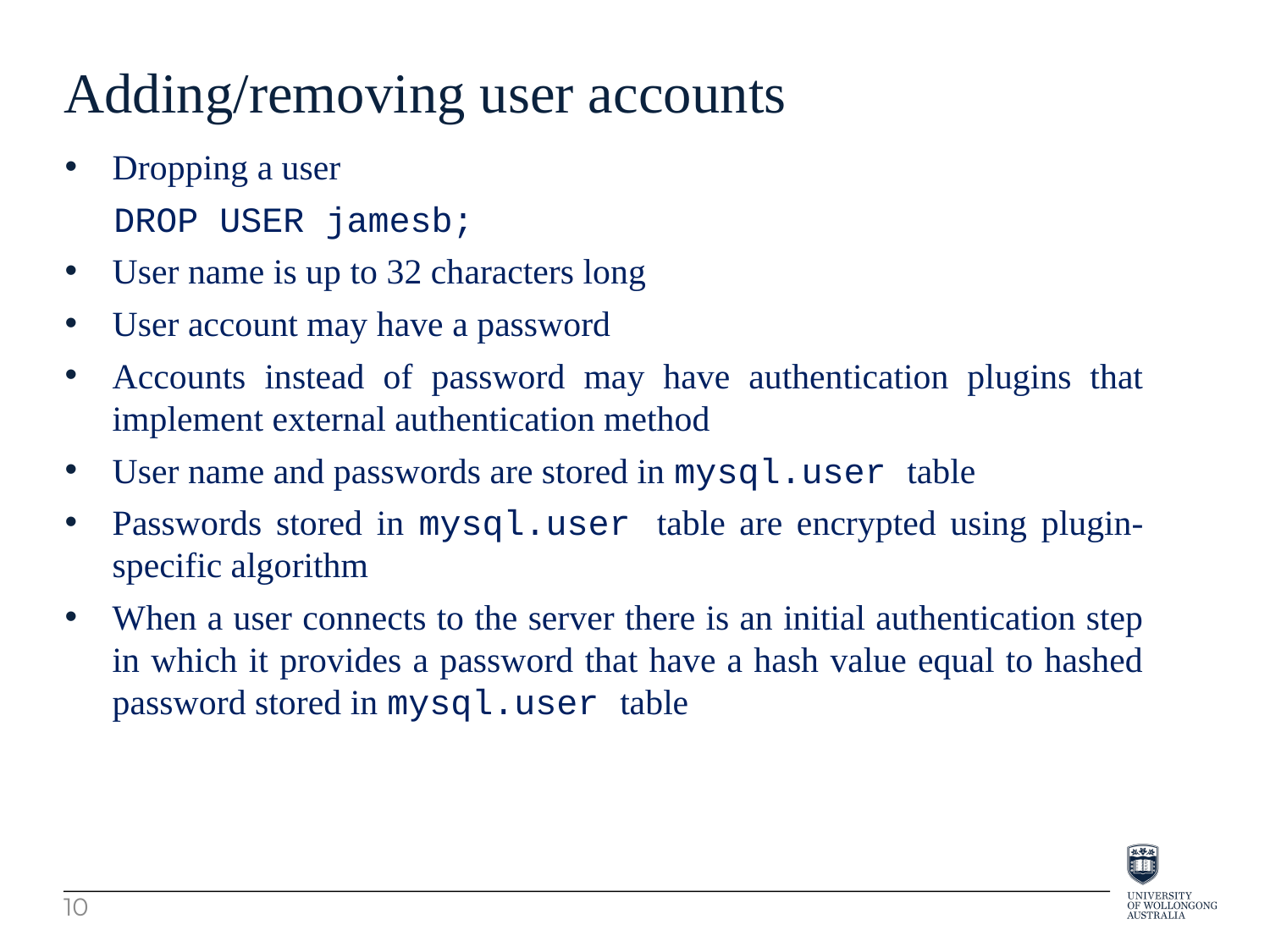

Adding/removing user accounts
Dropping a user
DROP USER jamesb;
User name is up to 32 characters long
User account may have a password
Accounts instead of password may have authentication plugins that implement external authentication method
User name and passwords are stored in mysql.user table
Passwords stored in mysql.user table are encrypted using plugin-specific algorithm
When a user connects to the server there is an initial authentication step in which it provides a password that have a hash value equal to hashed password stored in mysql.user table
10